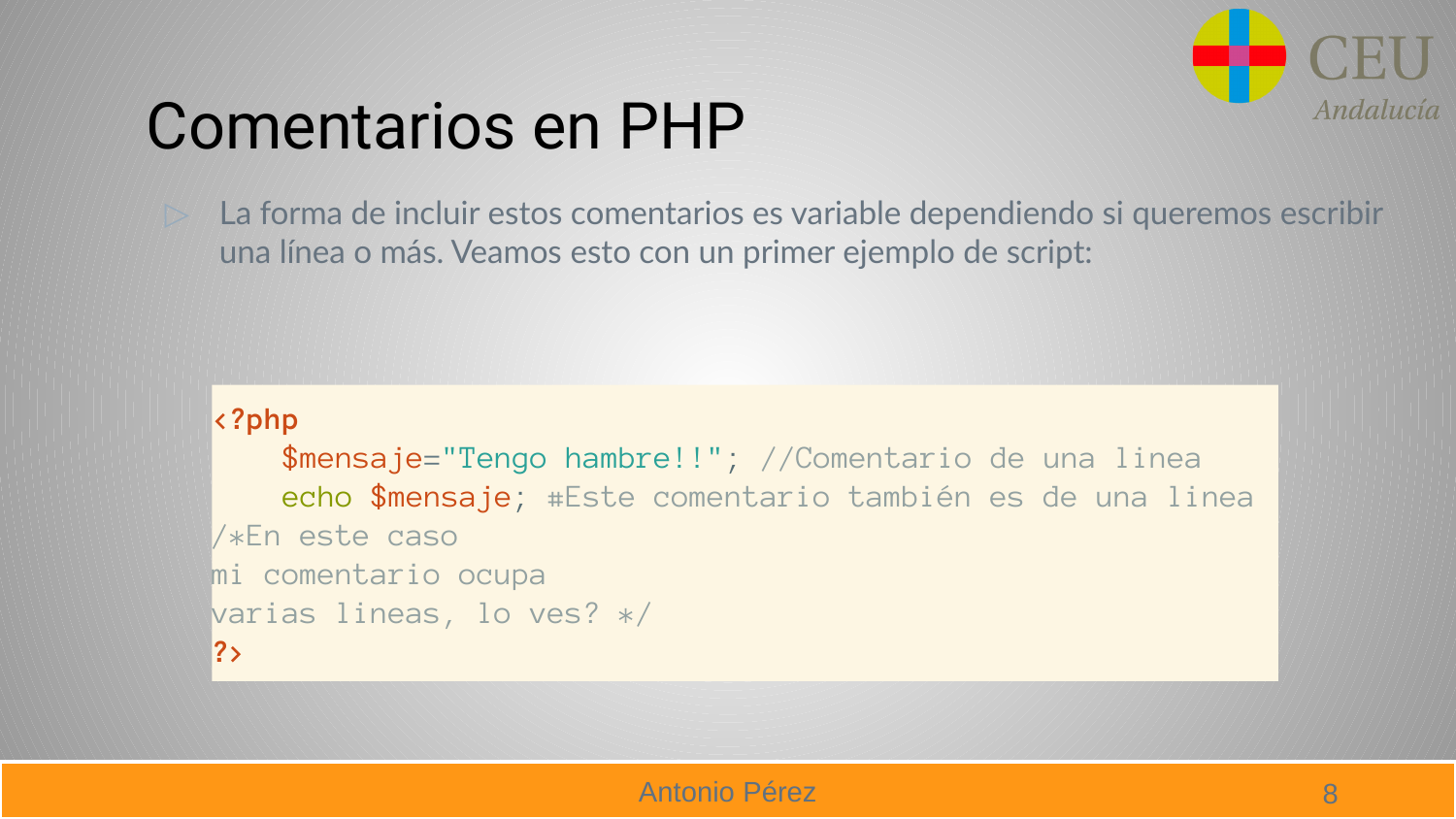

# Comentarios en PHP
La forma de incluir estos comentarios es variable dependiendo si queremos escribir una línea o más. Veamos esto con un primer ejemplo de script:
<?php
    $mensaje="Tengo hambre!!"; //Comentario de una linea
    echo $mensaje; #Este comentario también es de una linea
/*En este caso
mi comentario ocupa
varias lineas, lo ves? */
?>
8